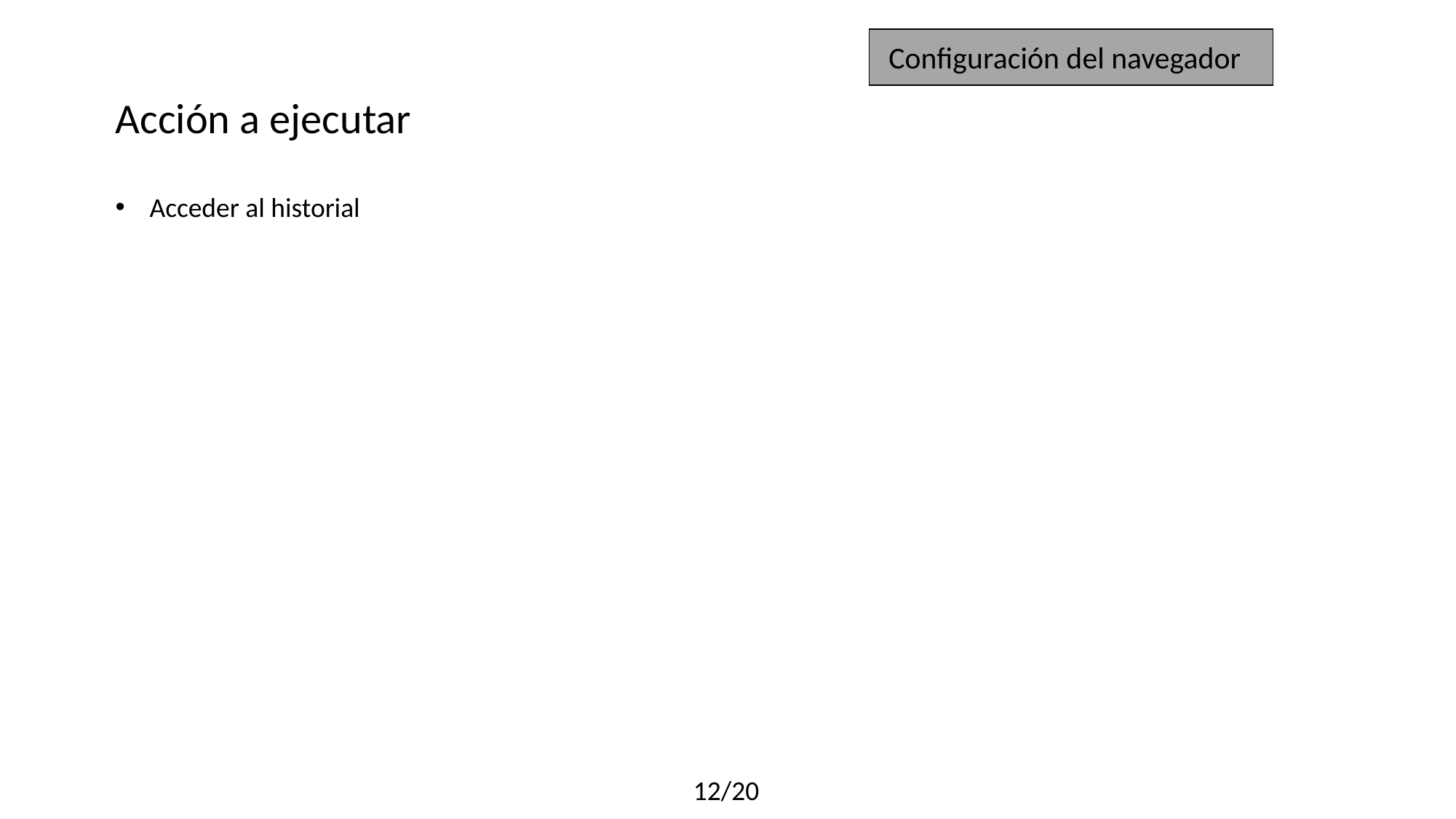

Configuración del navegador
Acción a ejecutar

Acceder al historial
12/20